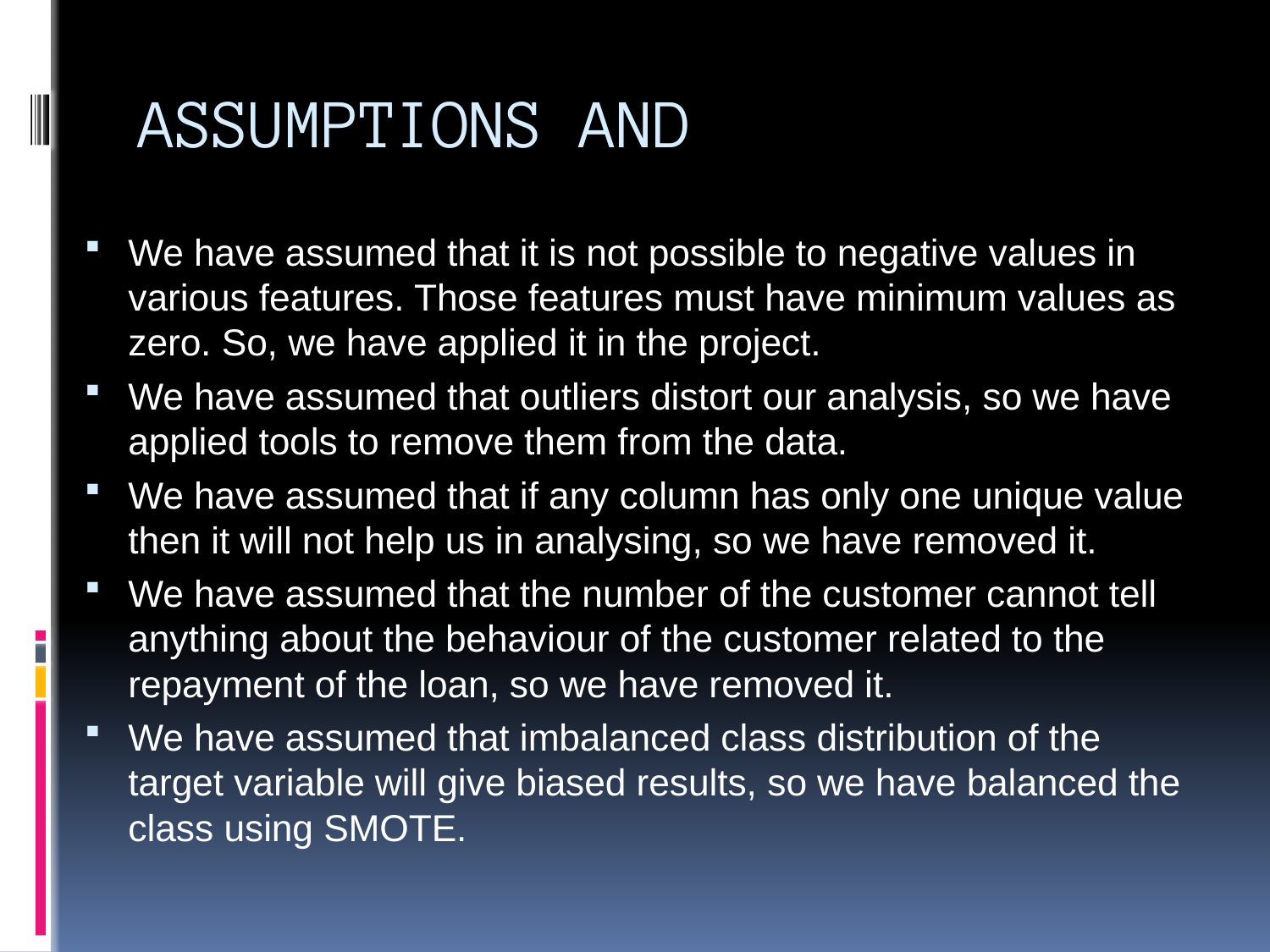

# ASSUMPTIONS AND
We have assumed that it is not possible to negative values in various features. Those features must have minimum values as zero. So, we have applied it in the project.
We have assumed that outliers distort our analysis, so we have applied tools to remove them from the data.
We have assumed that if any column has only one unique value then it will not help us in analysing, so we have removed it.
We have assumed that the number of the customer cannot tell anything about the behaviour of the customer related to the repayment of the loan, so we have removed it.
We have assumed that imbalanced class distribution of the target variable will give biased results, so we have balanced the class using SMOTE.